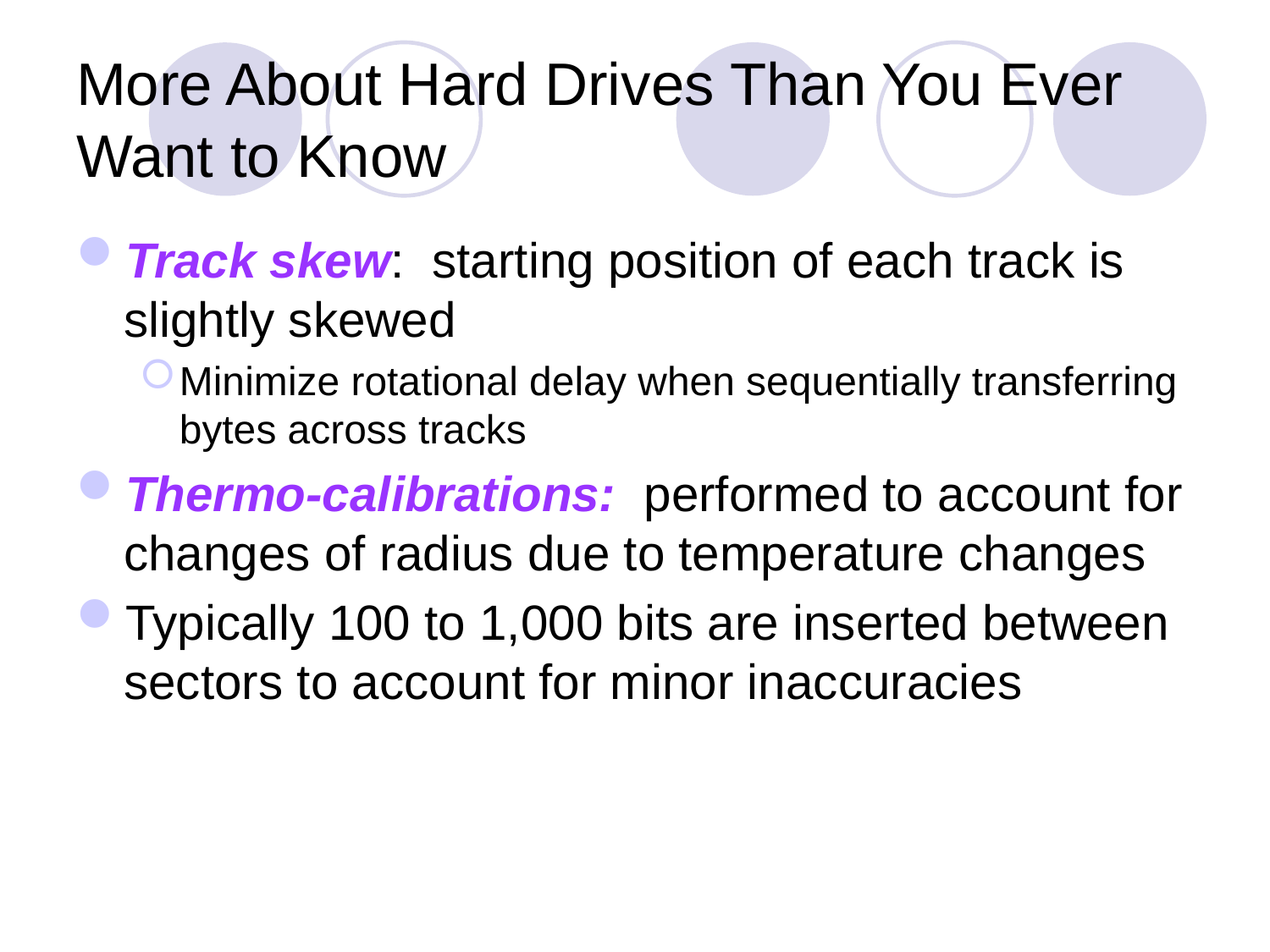

# More About Hard Drives Than You Ever Want to Know
Track skew:  starting position of each track is slightly skewed
Minimize rotational delay when sequentially transferring bytes across tracks
Thermo-calibrations:  performed to account for changes of radius due to temperature changes
Typically 100 to 1,000 bits are inserted between sectors to account for minor inaccuracies